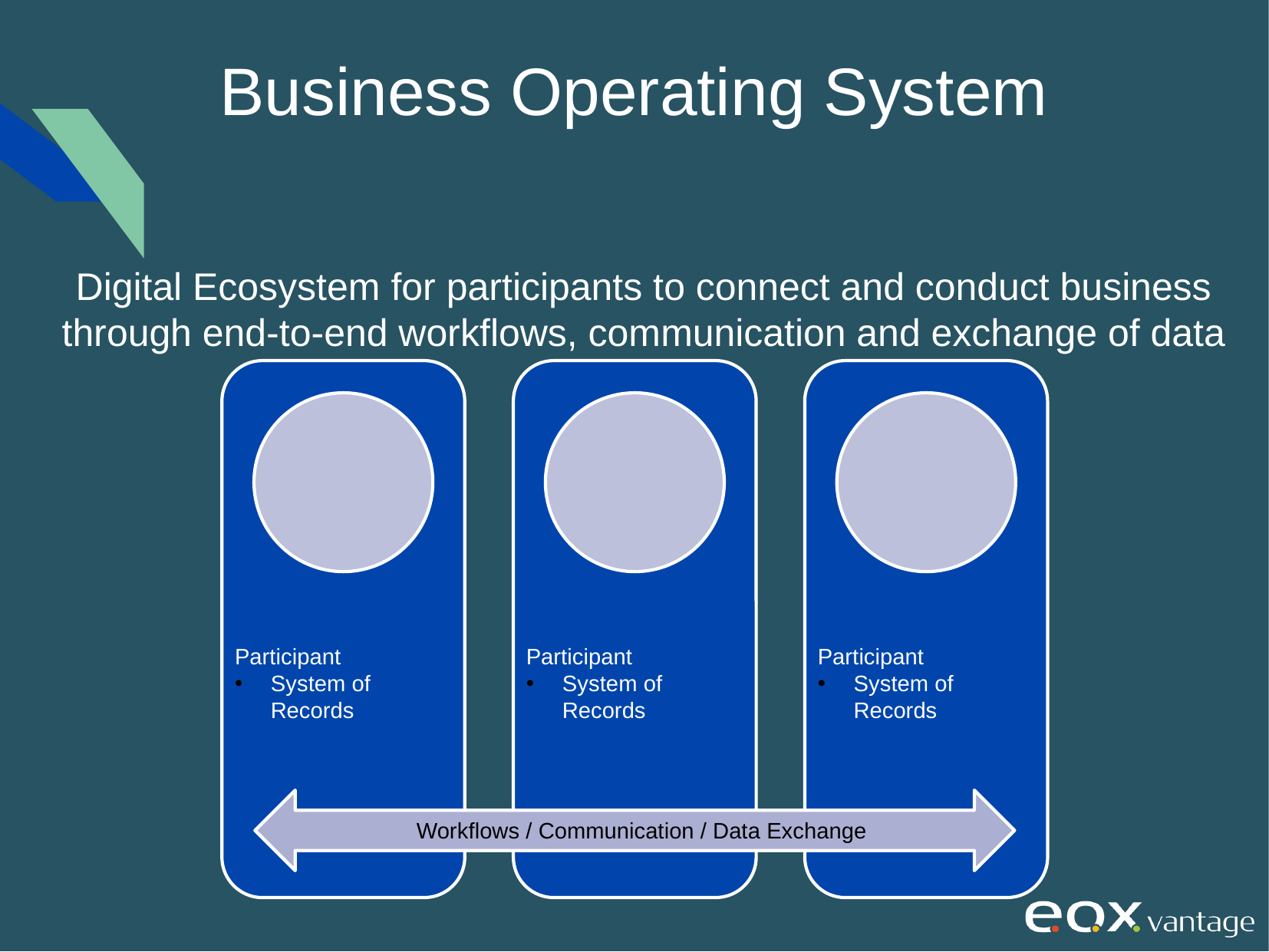

Business Operating System
Digital Ecosystem for participants to connect and conduct business through end-to-end workflows, communication and exchange of data
Participant
Participant
Participant
System of Records
System of Records
System of Records
Workflows / Communication / Data Exchange